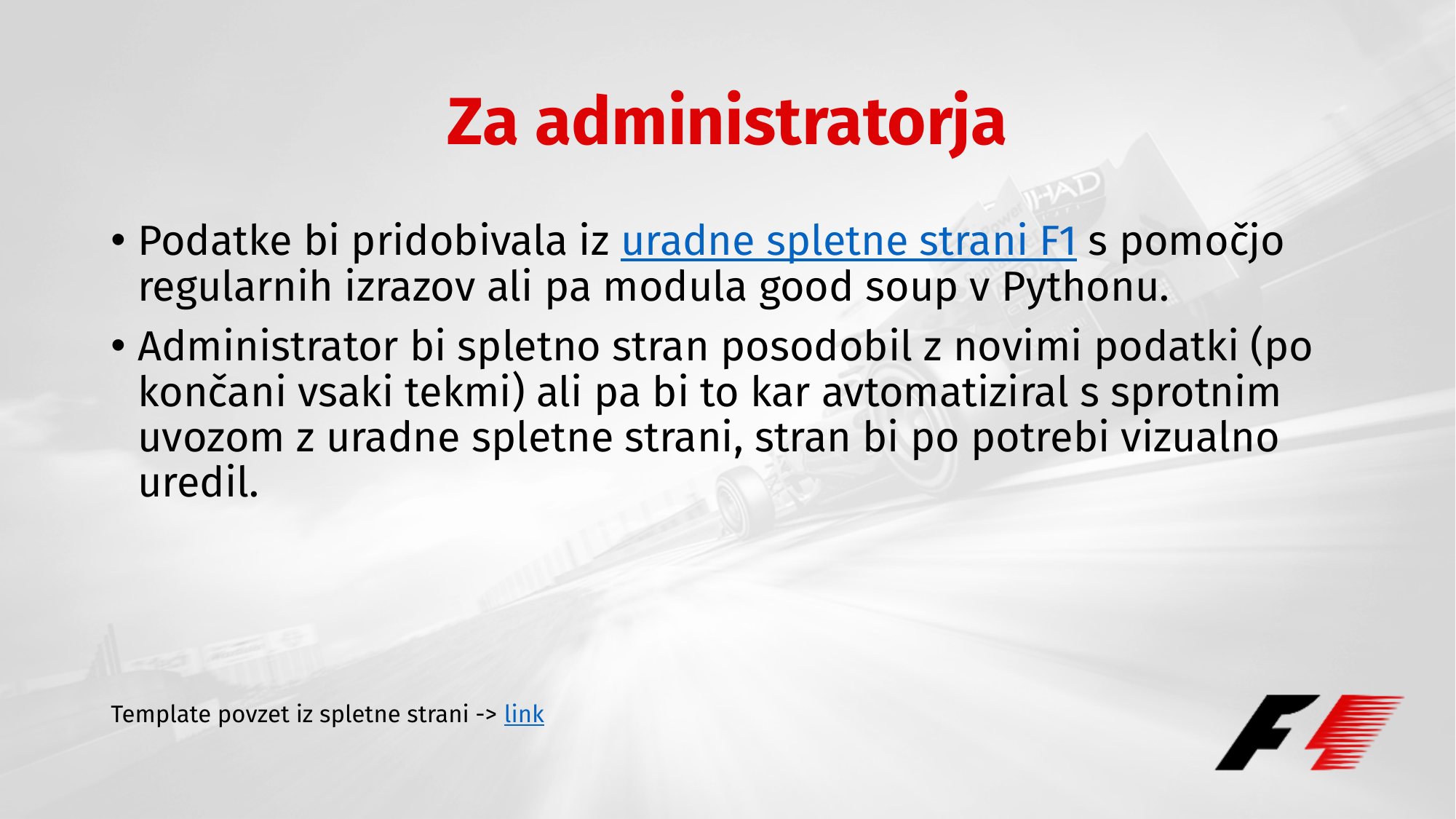

# Za administratorja
Podatke bi pridobivala iz uradne spletne strani F1 s pomočjo regularnih izrazov ali pa modula good soup v Pythonu.
Administrator bi spletno stran posodobil z novimi podatki (po končani vsaki tekmi) ali pa bi to kar avtomatiziral s sprotnim uvozom z uradne spletne strani, stran bi po potrebi vizualno uredil.

Template povzet iz spletne strani -> link